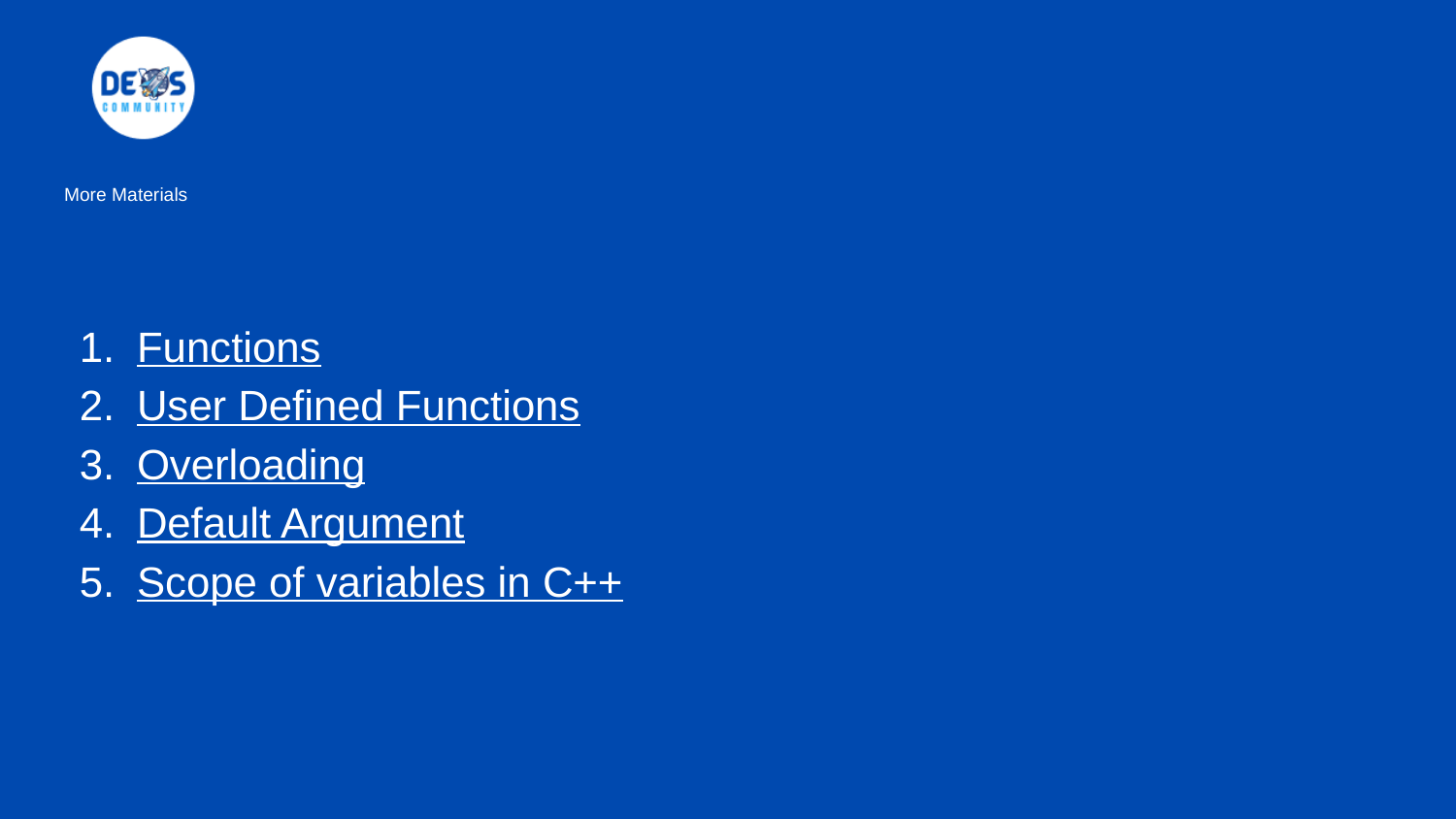

# More Materials

Functions
User Defined Functions
Overloading
Default Argument
Scope of variables in C++